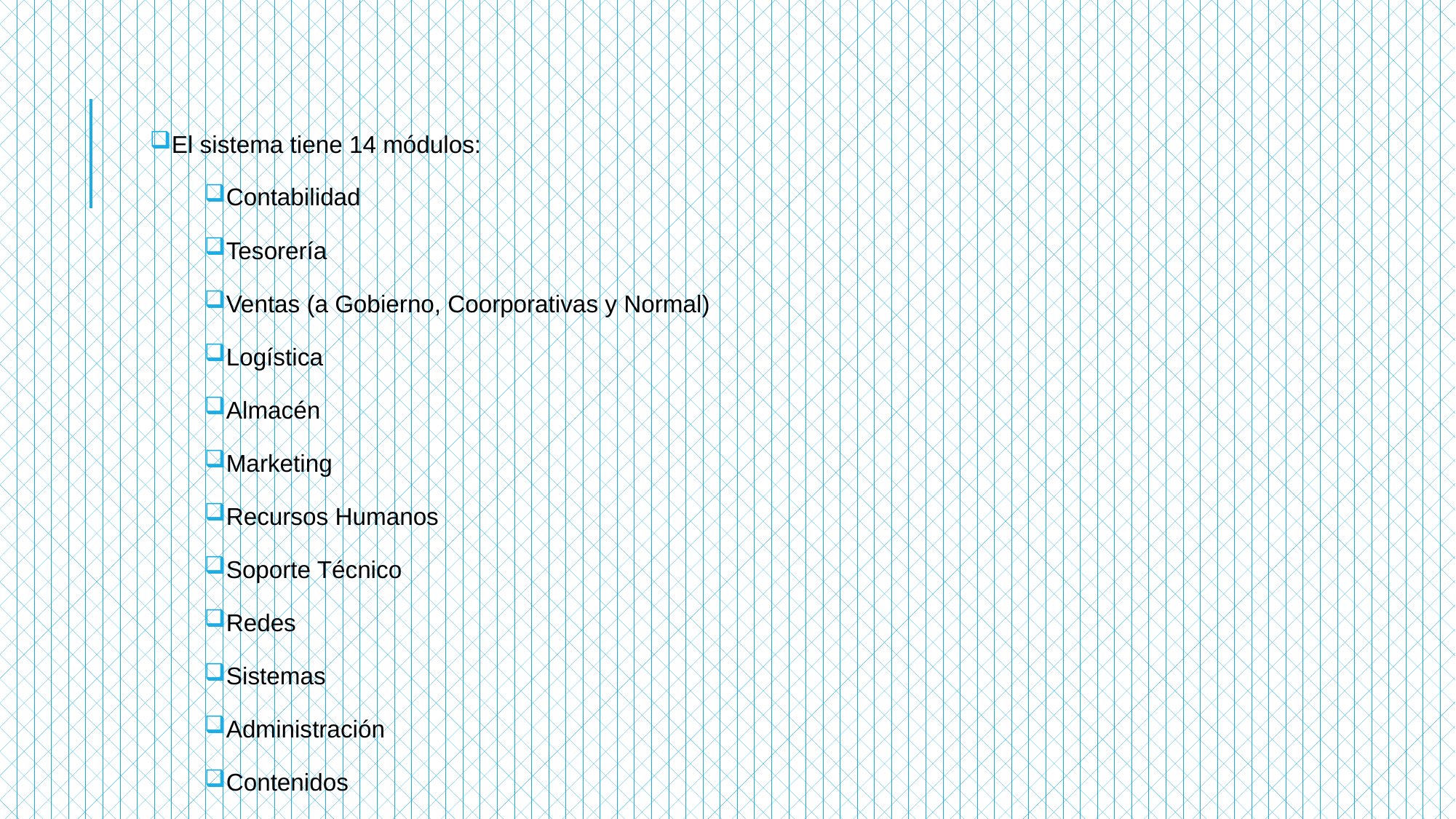

El sistema tiene 14 módulos:
Contabilidad
Tesorería
Ventas (a Gobierno, Coorporativas y Normal)
Logística
Almacén
Marketing
Recursos Humanos
Soporte Técnico
Redes
Sistemas
Administración
Contenidos